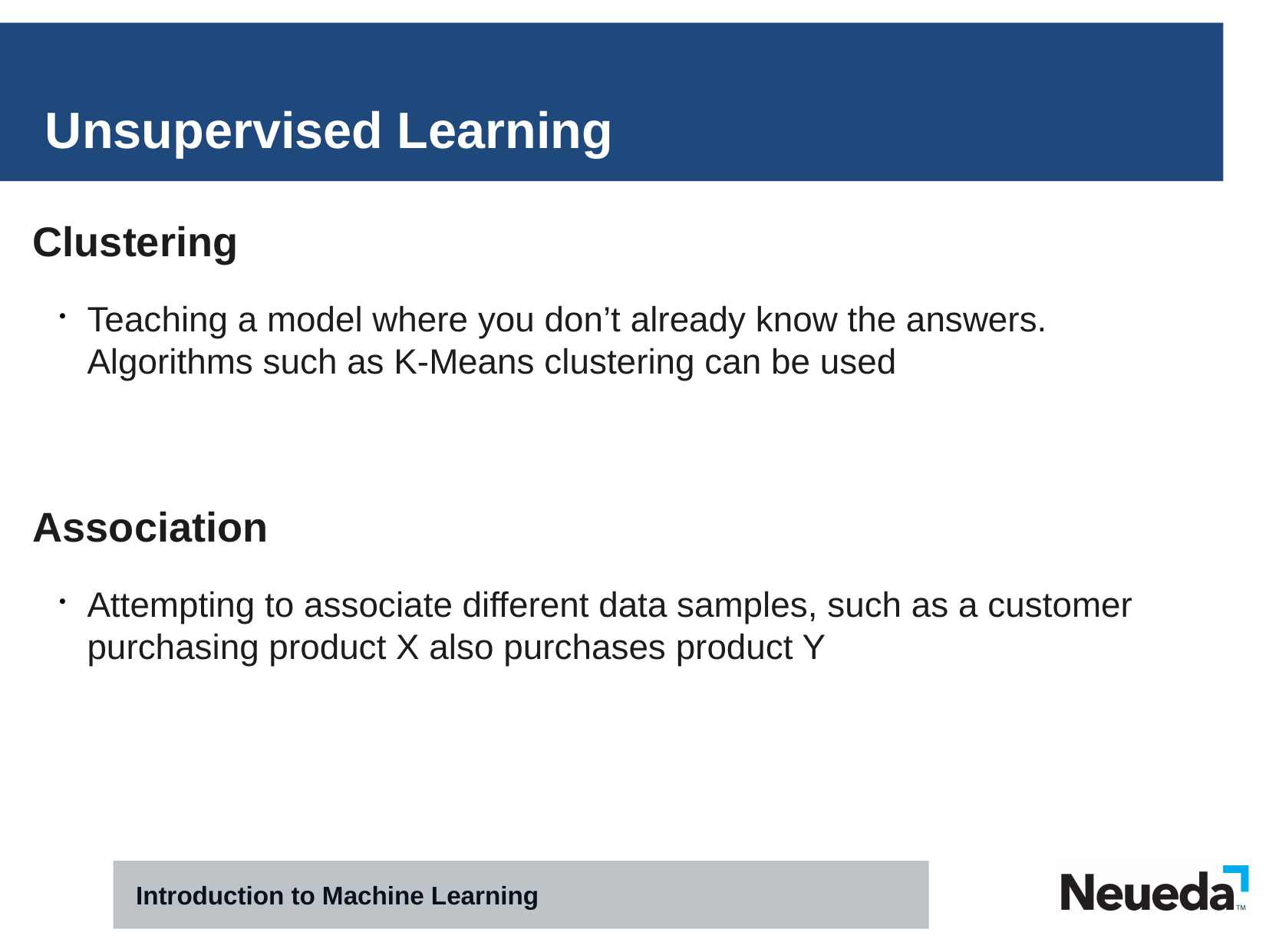

Unsupervised Learning
Clustering
Teaching a model where you don’t already know the answers. Algorithms such as K-Means clustering can be used

Association
Attempting to associate different data samples, such as a customer purchasing product X also purchases product Y

Introduction to Machine Learning